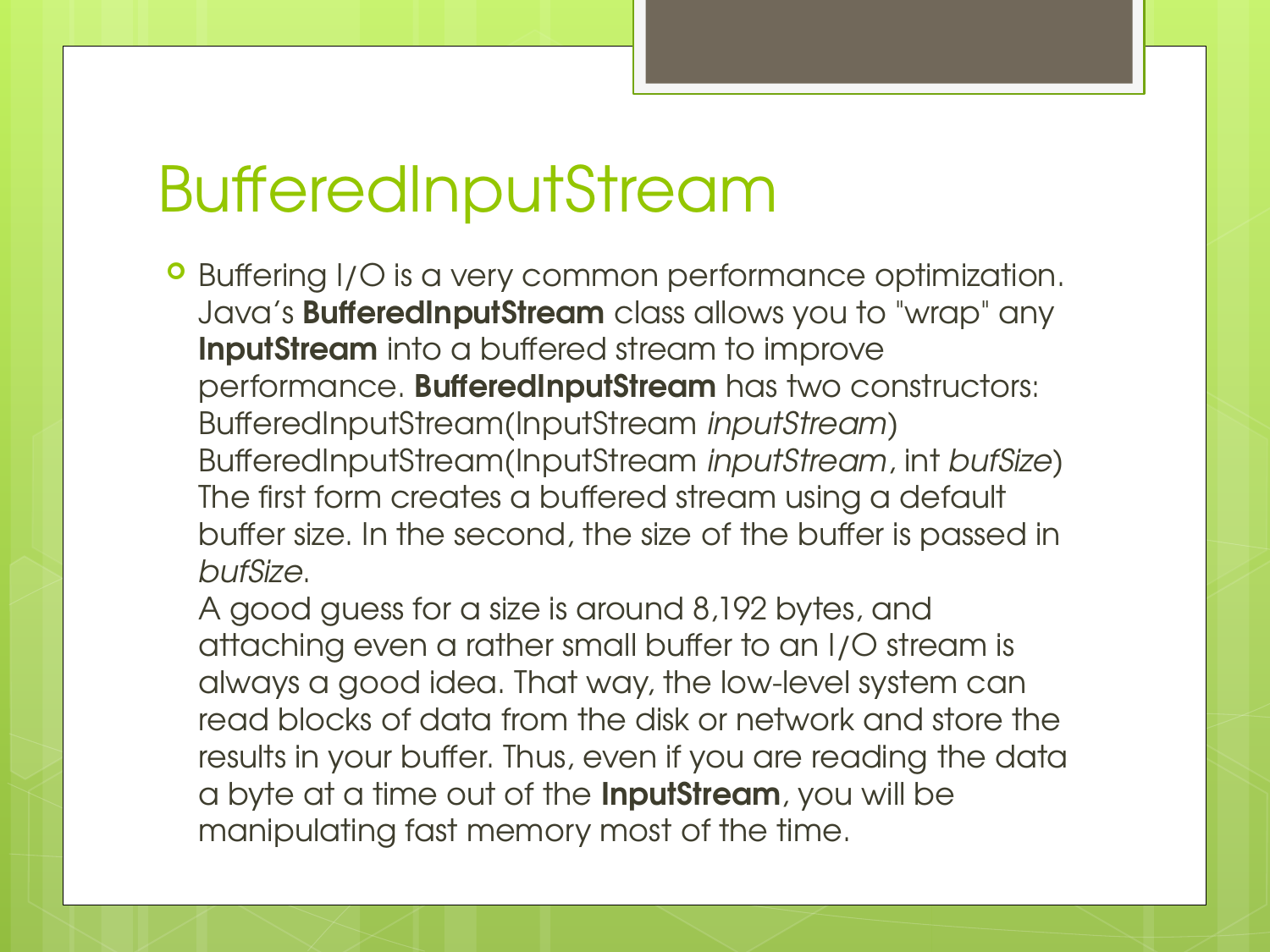

# BufferedInputStream
Buffering I/O is a very common performance optimization. Java’s BufferedInputStream class allows you to "wrap" any InputStream into a buffered stream to improve performance. BufferedInputStream has two constructors:
BufferedInputStream(InputStream inputStream)
BufferedInputStream(InputStream inputStream, int bufSize)
The first form creates a buffered stream using a default buffer size. In the second, the size of the buffer is passed in bufSize.
A good guess for a size is around 8,192 bytes, and attaching even a rather small buffer to an I/O stream is always a good idea. That way, the low-level system can read blocks of data from the disk or network and store the results in your buffer. Thus, even if you are reading the data a byte at a time out of the InputStream, you will be manipulating fast memory most of the time.